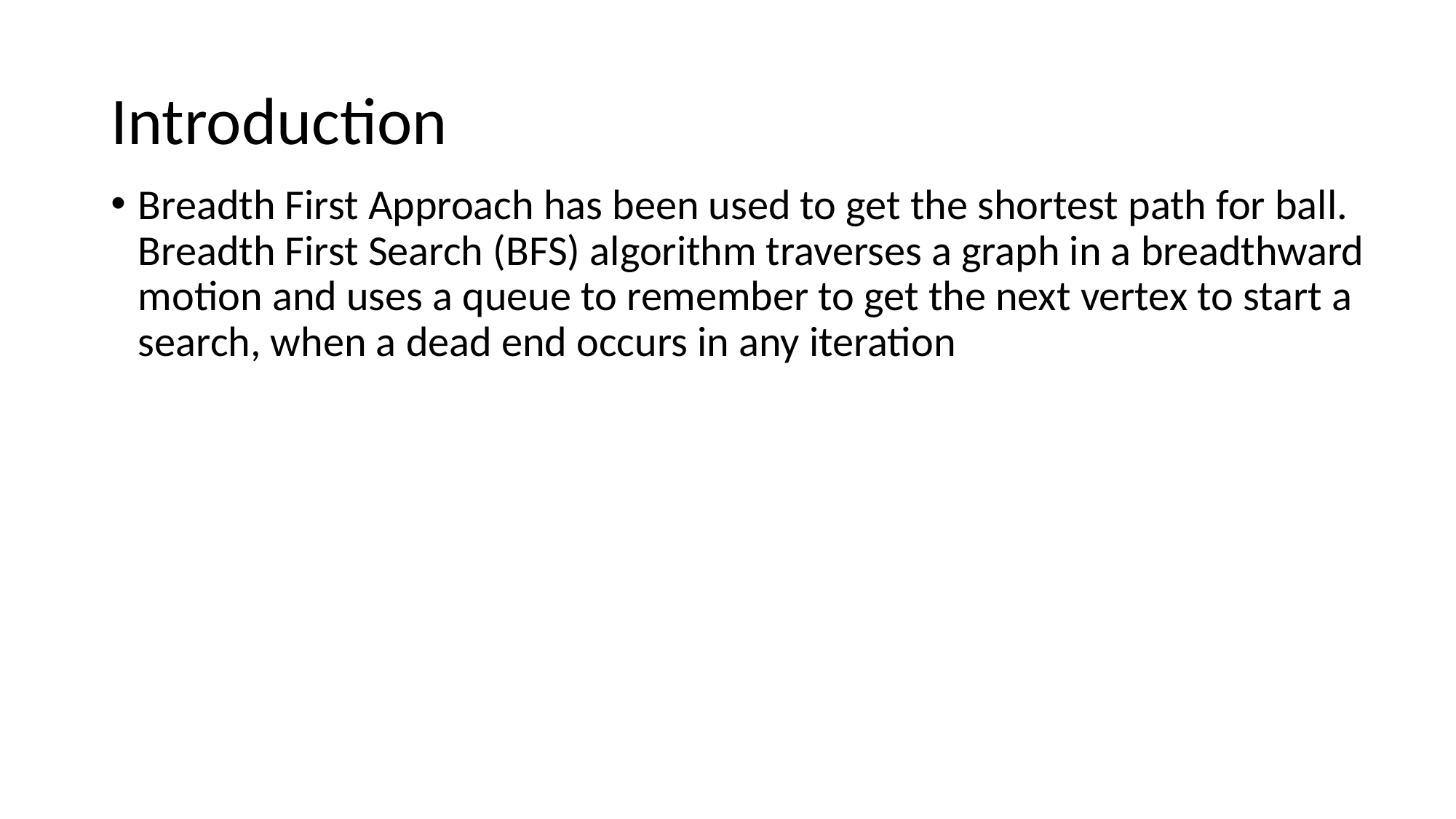

# Introduction
Breadth First Approach has been used to get the shortest path for ball. Breadth First Search (BFS) algorithm traverses a graph in a breadthward motion and uses a queue to remember to get the next vertex to start a search, when a dead end occurs in any iteration